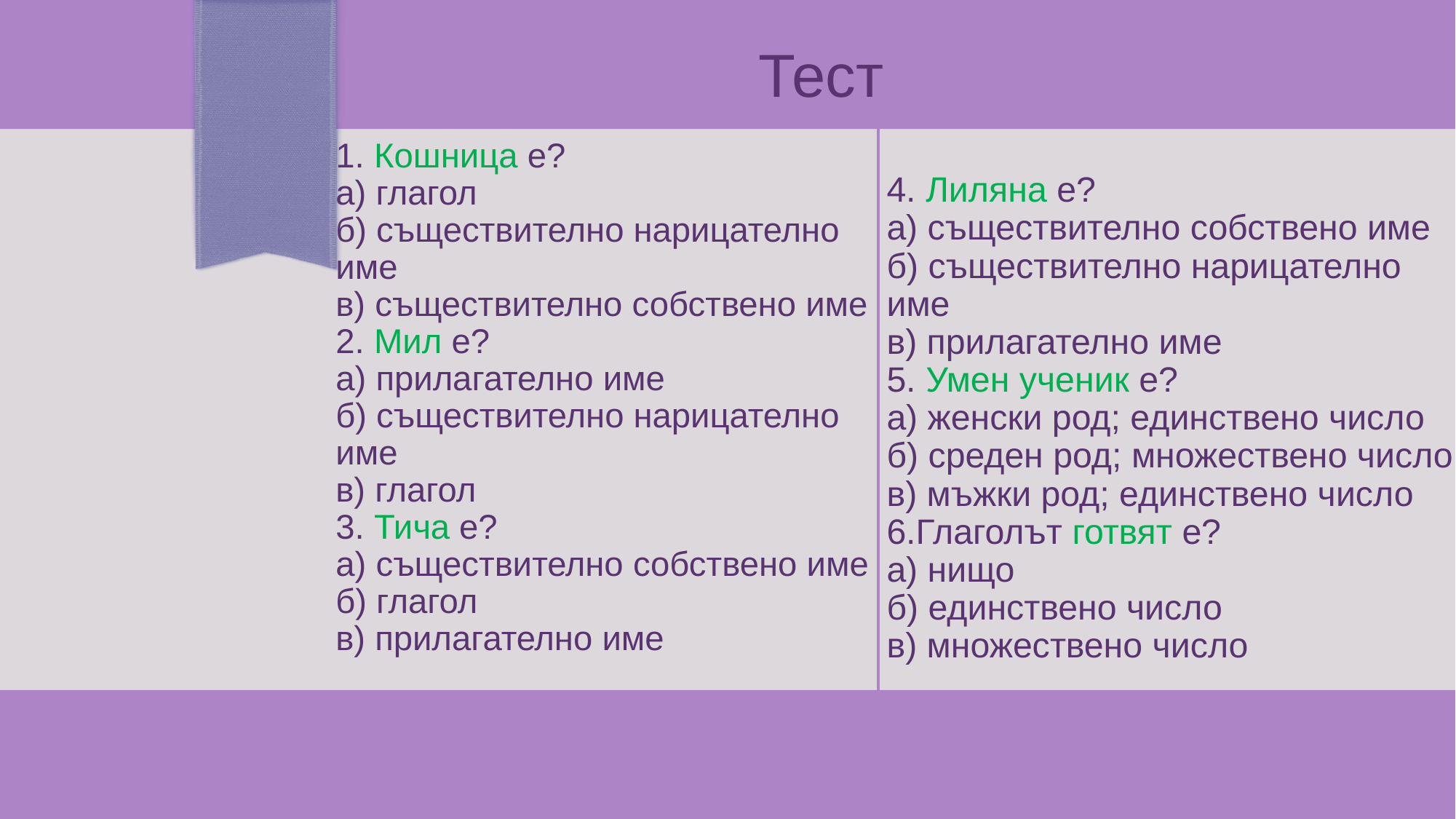

Тест
# 1. Кошница е? а) глагол б) съществително нарицателно име в) съществително собствено име 2. Мил е? а) прилагателно име б) съществително нарицателно име в) глагол 3. Тича е? а) съществително собствено име б) глагол в) прилагателно име
4. Лиляна е?
а) съществително собствено име
б) съществително нарицателно име
в) прилагателно име
5. Умен ученик е?
а) женски род; единствено число
б) среден род; множествено число
в) мъжки род; единствено число
6.Глаголът готвят е?
а) нищо
б) единствено число
в) множествено число